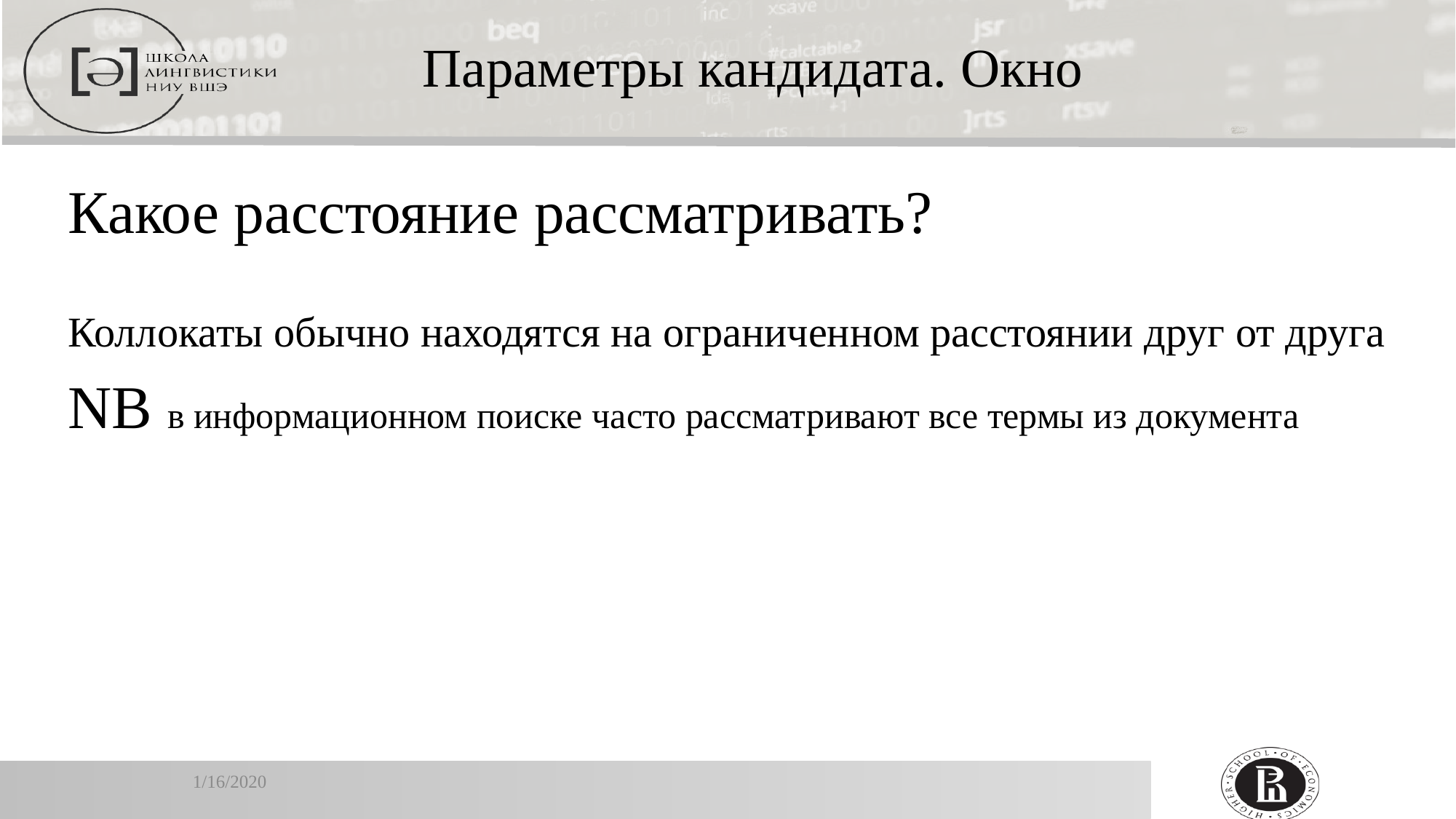

Параметры кандидата. Окно
Какое расстояние рассматривать?
Коллокаты обычно находятся на ограниченном расстоянии друг от друга
NB в информационном поиске часто рассматривают все термы из документа

1/16/2020